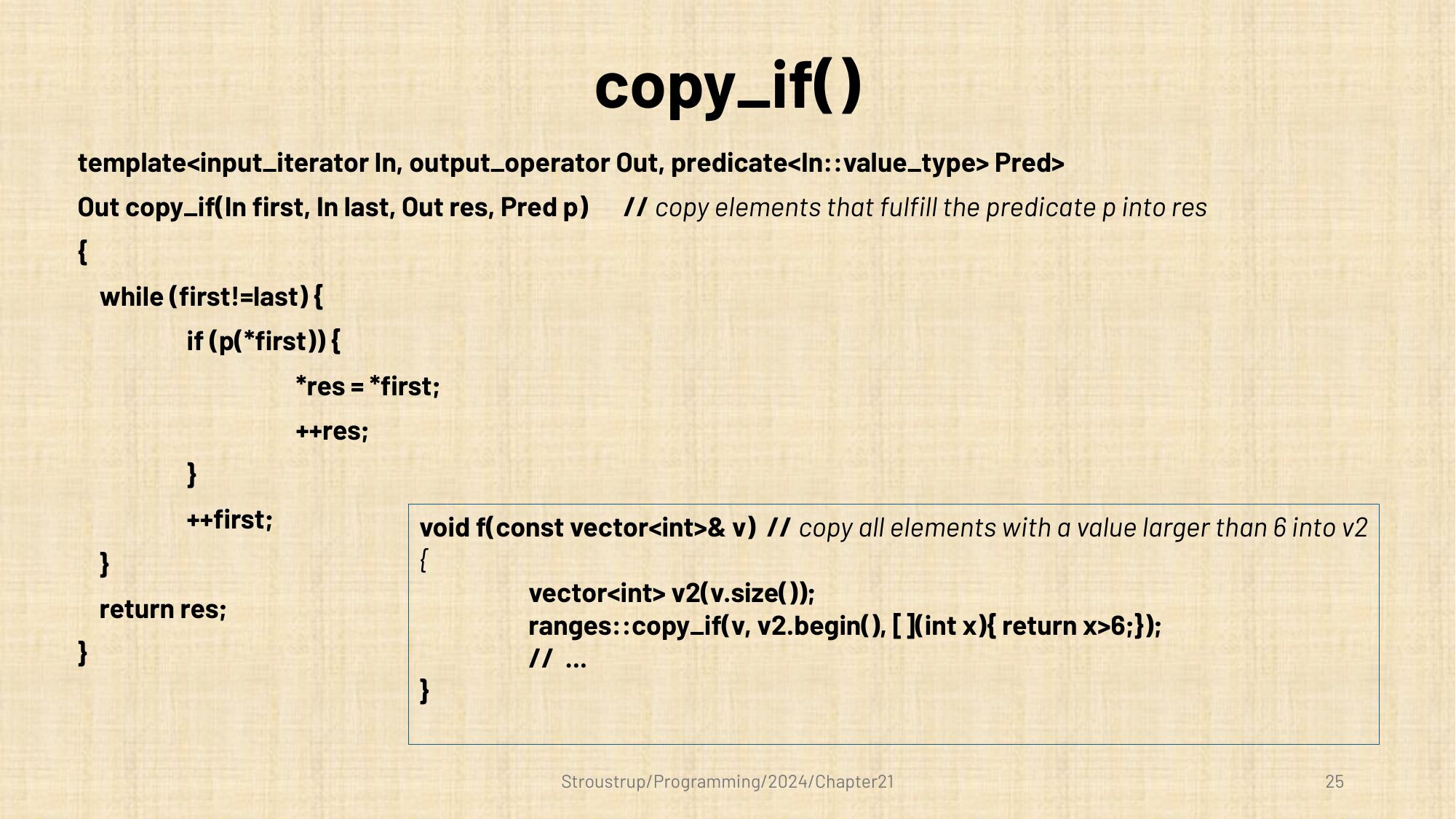

# copy_if()
template<input_iterator In, output_operator Out, predicate<In::value_type> Pred>
Out copy_if(In first, In last, Out res, Pred p)	// copy elements that fulfill the predicate p into res
{
    while (first!=last) {
    	if (p(*first)) {
    		*res = *first;
    		++res;
    	}
    	++first;
    }
    return res;
}

void f(const vector<int>& v)  // copy all elements with a value larger than 6 into v2
{
	vector<int> v2(v.size());
	ranges::copy_if(v, v2.begin(), [](int x){ return x>6;});
	//  ...
}

Stroustrup/Programming/2024/Chapter21
25